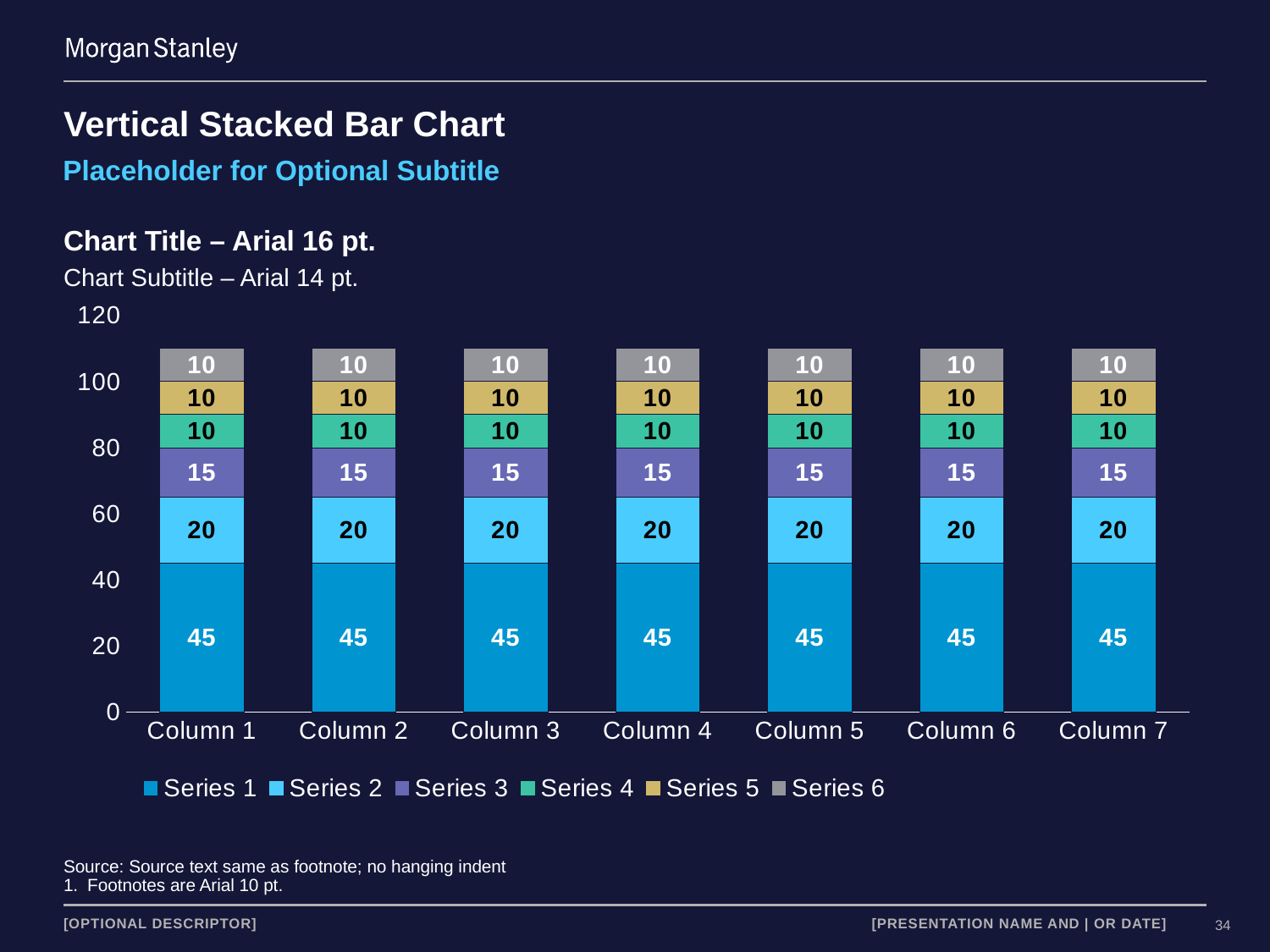

# Vertical Stacked Bar Chart
Placeholder for Optional Subtitle
Chart Title – Arial 16 pt.
Chart Subtitle – Arial 14 pt.

### Chart

| Category | Series 1 | Series 2 | Series 3 | Series 4 | Series 5 | Series 6 |
|---|---|---|---|---|---|---|
| Column 1 | 45.0 | 20.0 | 15.0 | 10.0 | 10.0 | 10.0 |
| Column 2 | 45.0 | 20.0 | 15.0 | 10.0 | 10.0 | 10.0 |
| Column 3 | 45.0 | 20.0 | 15.0 | 10.0 | 10.0 | 10.0 |
| Column 4 | 45.0 | 20.0 | 15.0 | 10.0 | 10.0 | 10.0 |
| Column 5 | 45.0 | 20.0 | 15.0 | 10.0 | 10.0 | 10.0 |
| Column 6 | 45.0 | 20.0 | 15.0 | 10.0 | 10.0 | 10.0 |
| Column 7 | 45.0 | 20.0 | 15.0 | 10.0 | 10.0 | 10.0 |
Source: Source text same as footnote; no hanging indent
Footnotes are Arial 10 pt.